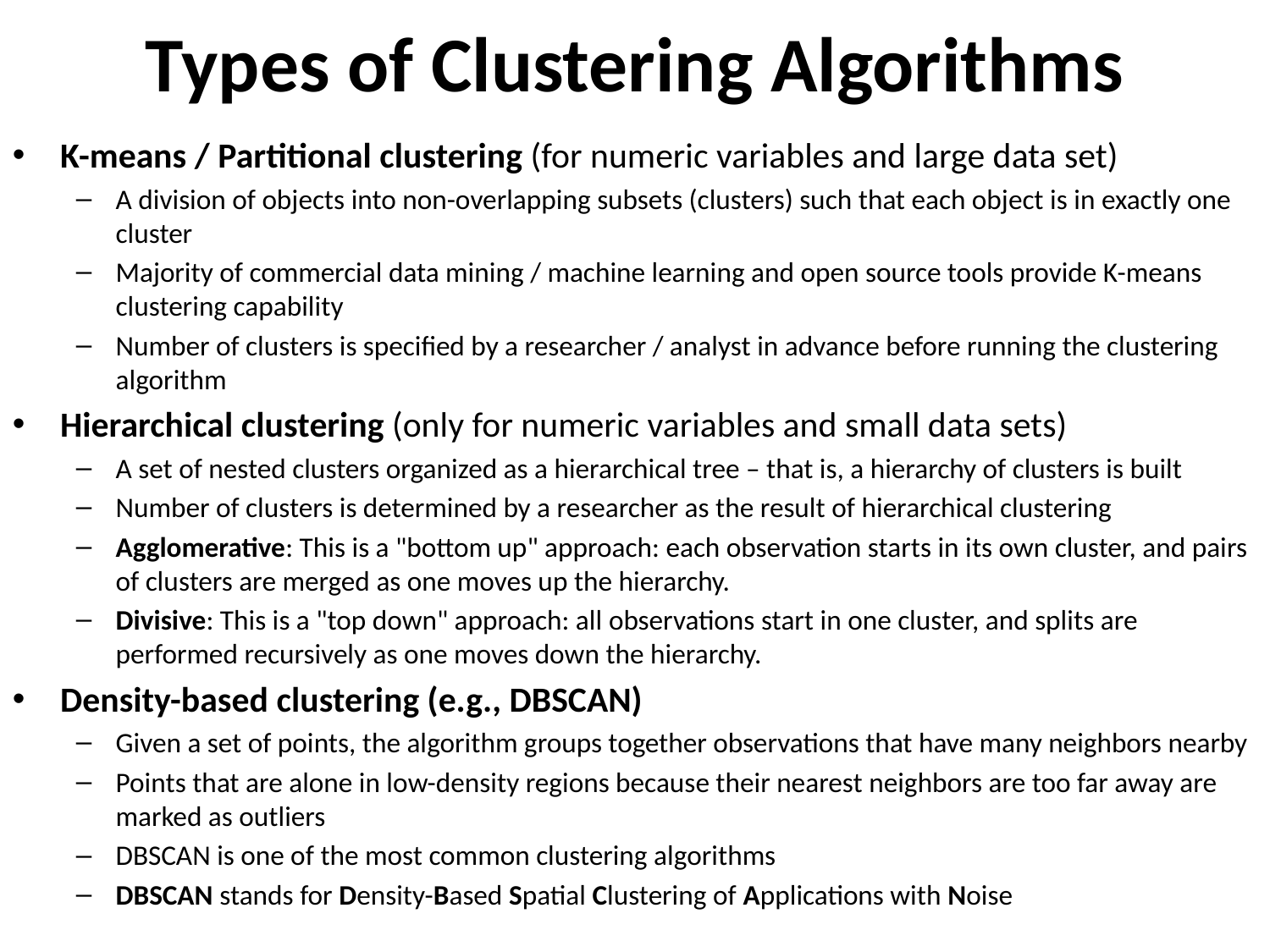

Types of Clustering Algorithms
K-means / Partitional clustering (for numeric variables and large data set)
A division of objects into non-overlapping subsets (clusters) such that each object is in exactly one cluster
Majority of commercial data mining / machine learning and open source tools provide K-means clustering capability
Number of clusters is specified by a researcher / analyst in advance before running the clustering algorithm
Hierarchical clustering (only for numeric variables and small data sets)
A set of nested clusters organized as a hierarchical tree – that is, a hierarchy of clusters is built
Number of clusters is determined by a researcher as the result of hierarchical clustering
Agglomerative: This is a "bottom up" approach: each observation starts in its own cluster, and pairs of clusters are merged as one moves up the hierarchy.
Divisive: This is a "top down" approach: all observations start in one cluster, and splits are performed recursively as one moves down the hierarchy.
Density-based clustering (e.g., DBSCAN)
Given a set of points, the algorithm groups together observations that have many neighbors nearby
Points that are alone in low-density regions because their nearest neighbors are too far away are marked as outliers
DBSCAN is one of the most common clustering algorithms
DBSCAN stands for Density-Based Spatial Clustering of Applications with Noise